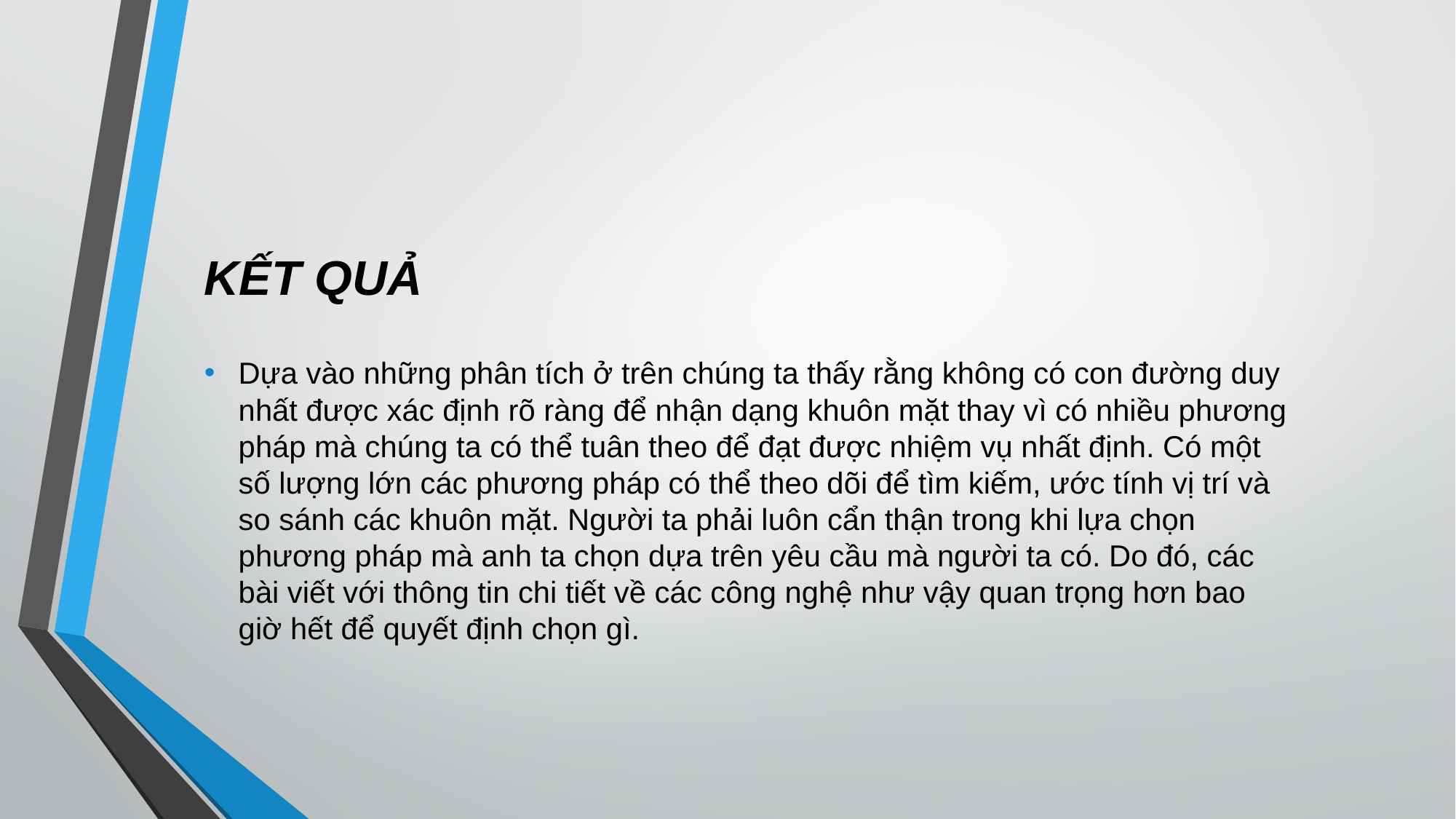

# KẾT QUẢ
Dựa vào những phân tích ở trên chúng ta thấy rằng không có con đường duy nhất được xác định rõ ràng để nhận dạng khuôn mặt thay vì có nhiều phương pháp mà chúng ta có thể tuân theo để đạt được nhiệm vụ nhất định. Có một số lượng lớn các phương pháp có thể theo dõi để tìm kiếm, ước tính vị trí và so sánh các khuôn mặt. Người ta phải luôn cẩn thận trong khi lựa chọn phương pháp mà anh ta chọn dựa trên yêu cầu mà người ta có. Do đó, các bài viết với thông tin chi tiết về các công nghệ như vậy quan trọng hơn bao giờ hết để quyết định chọn gì.